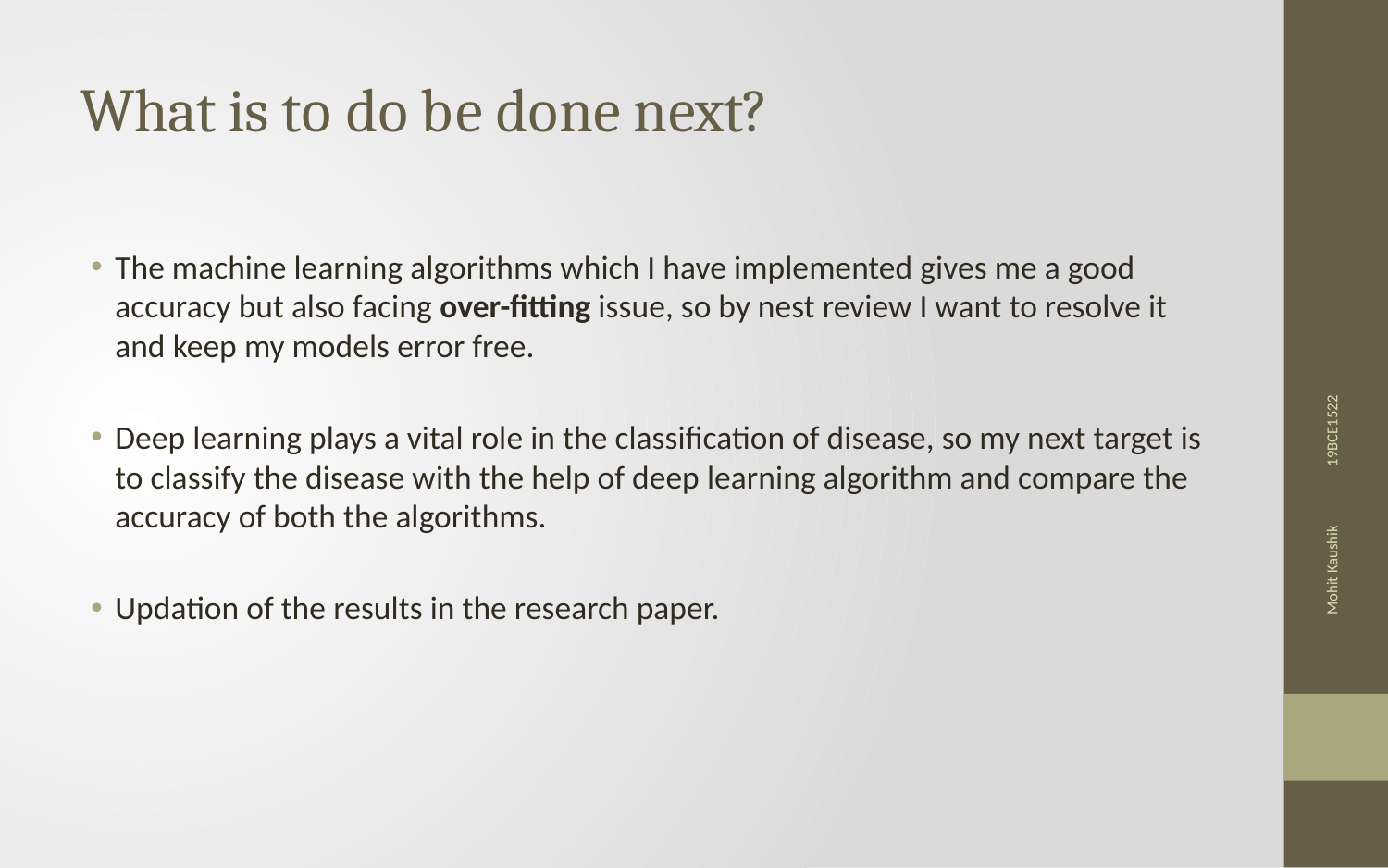

# What is to do be done next?

The machine learning algorithms which I have implemented gives me a good accuracy but also facing over-fitting issue, so by nest review I want to resolve it and keep my models error free.

Deep learning plays a vital role in the classification of disease, so my next target is to classify the disease with the help of deep learning algorithm and compare the accuracy of both the algorithms.

Updation of the results in the research paper.

Mohit Kaushik                 19BCE1522